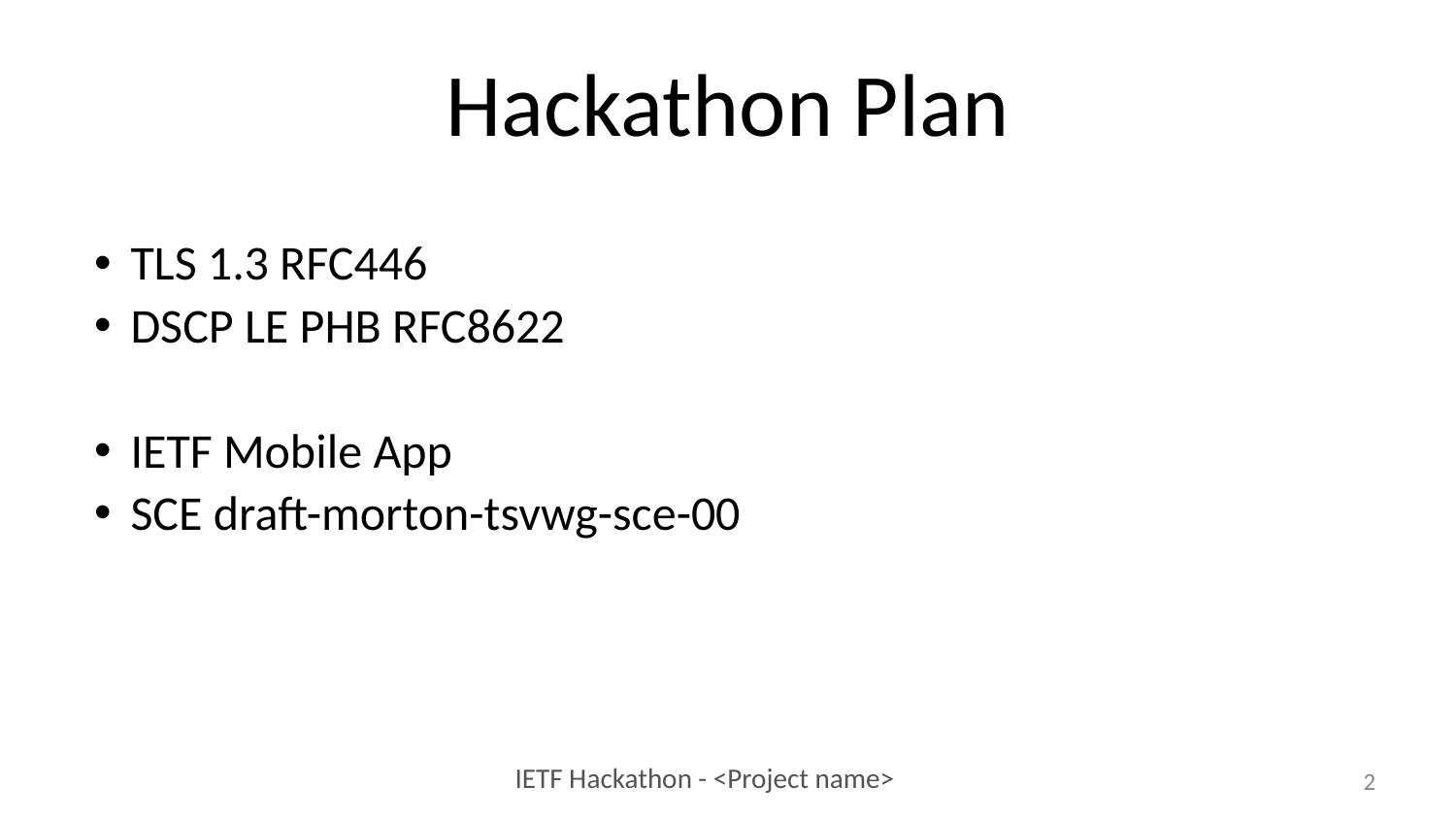

Hackathon Plan
TLS 1.3 RFC446
DSCP LE PHB RFC8622

IETF Mobile App
SCE draft-morton-tsvwg-sce-00
2